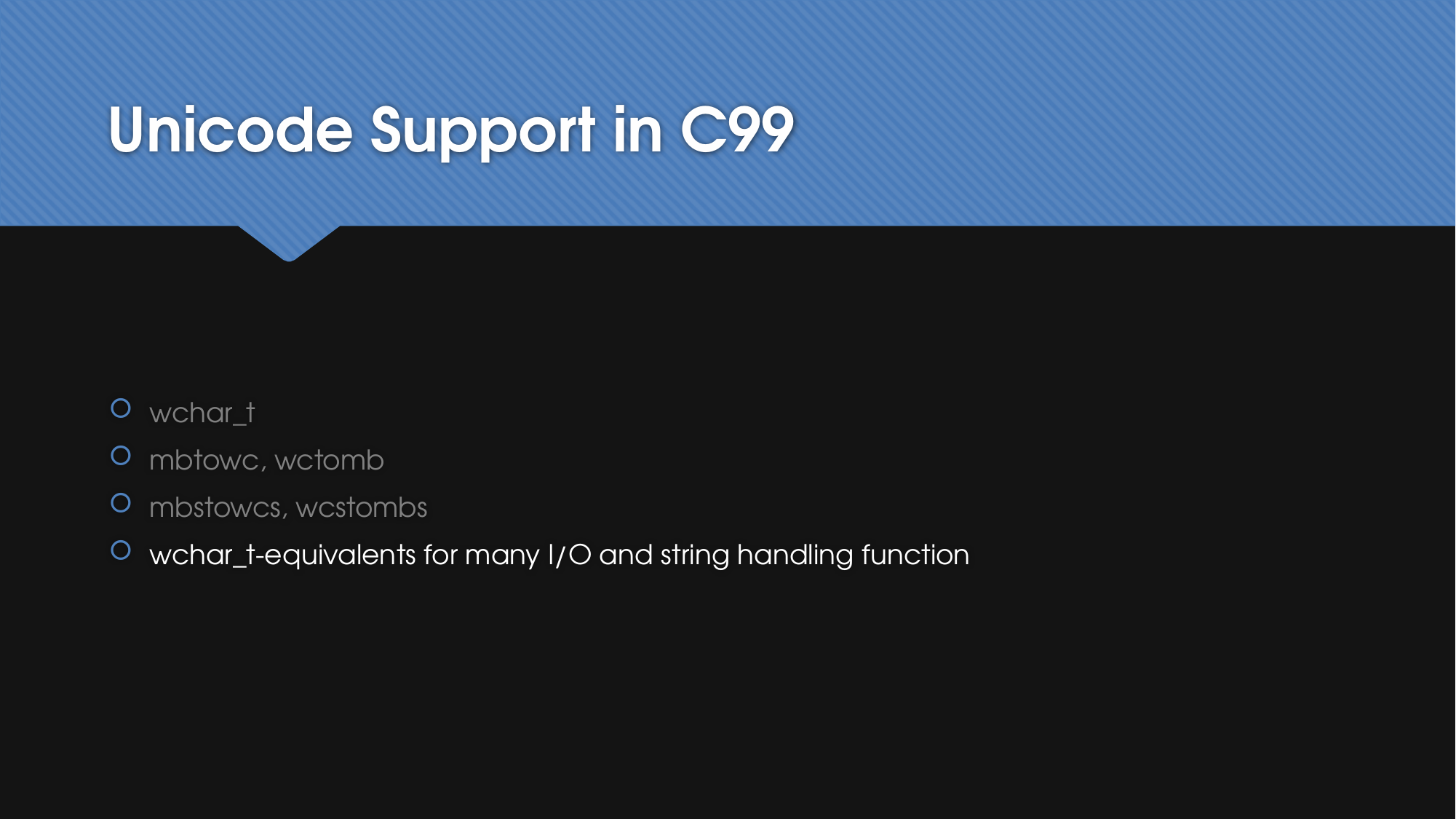

# Unicode Support in C99
wchar_t
mbtowc, wctomb
mbstowcs, wcstombs
wchar_t-equivalents for many I/O and string handling function